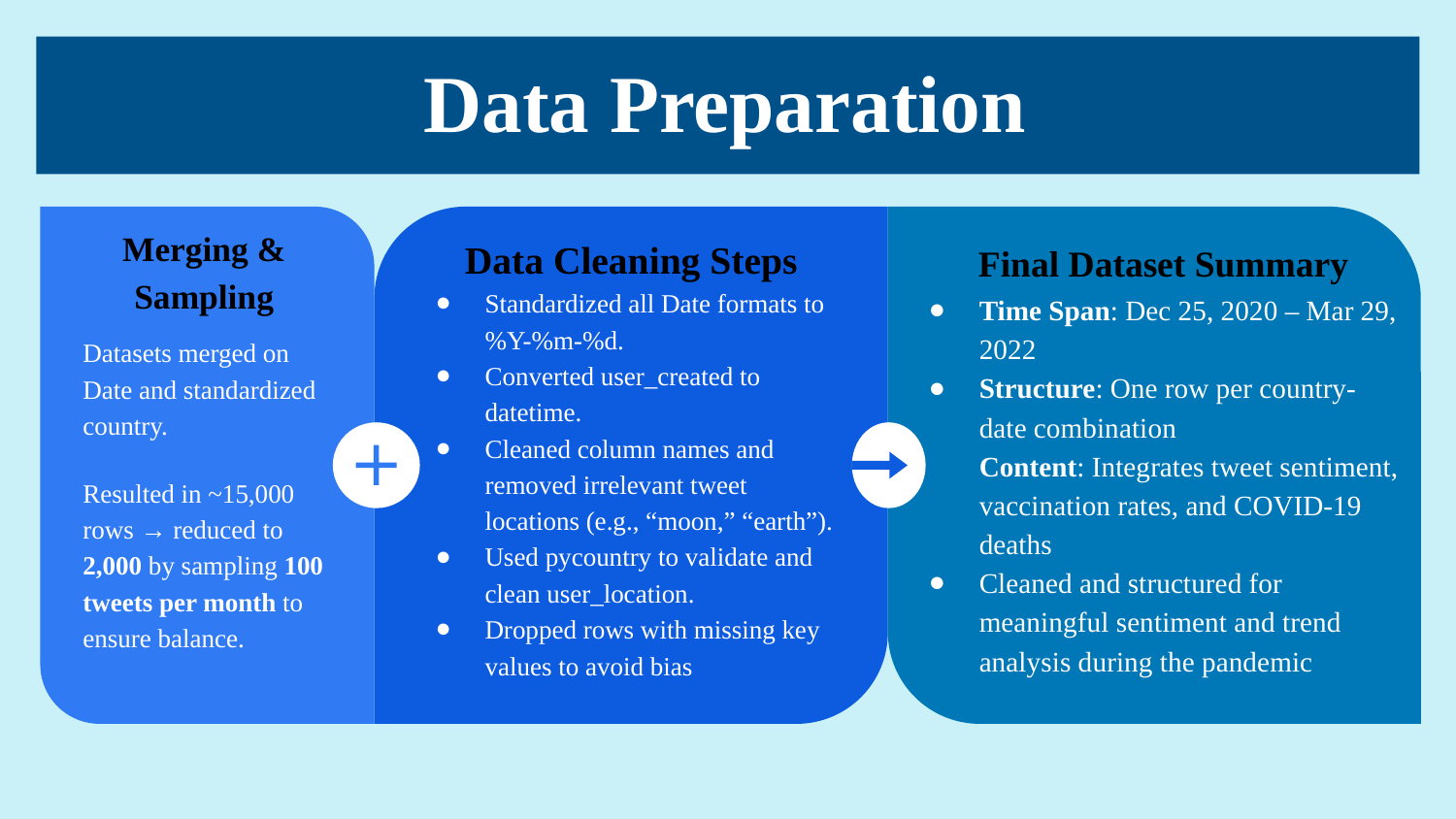

# Data Preparation

Data Cleaning Steps

Standardized all Date formats to %Y-%m-%d.
Converted user_created to datetime.
Cleaned column names and removed irrelevant tweet locations (e.g., “moon,” “earth”).
Used pycountry to validate and clean user_location.
Dropped rows with missing key values to avoid bias

Final Dataset Summary

Time Span: Dec 25, 2020 – Mar 29, 2022
Structure: One row per country-date combination
Content: Integrates tweet sentiment, vaccination rates, and COVID-19 deaths
Cleaned and structured for meaningful sentiment and trend analysis during the pandemic
Merging & Sampling

Datasets merged on Date and standardized country.
Resulted in ~15,000 rows → reduced to 2,000 by sampling 100 tweets per month to ensure balance.